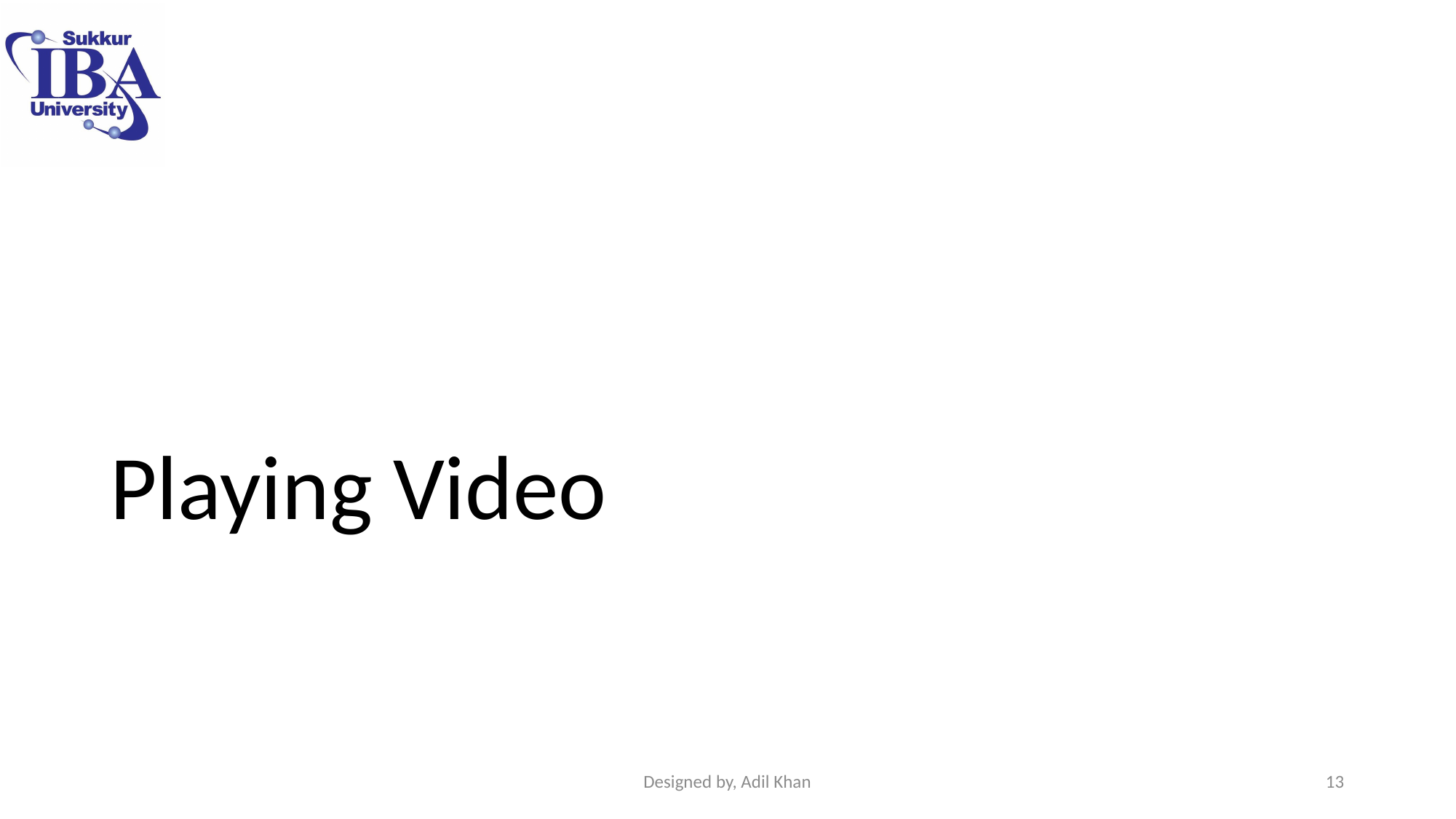

# Playing Video

Designed by, Adil Khan
13